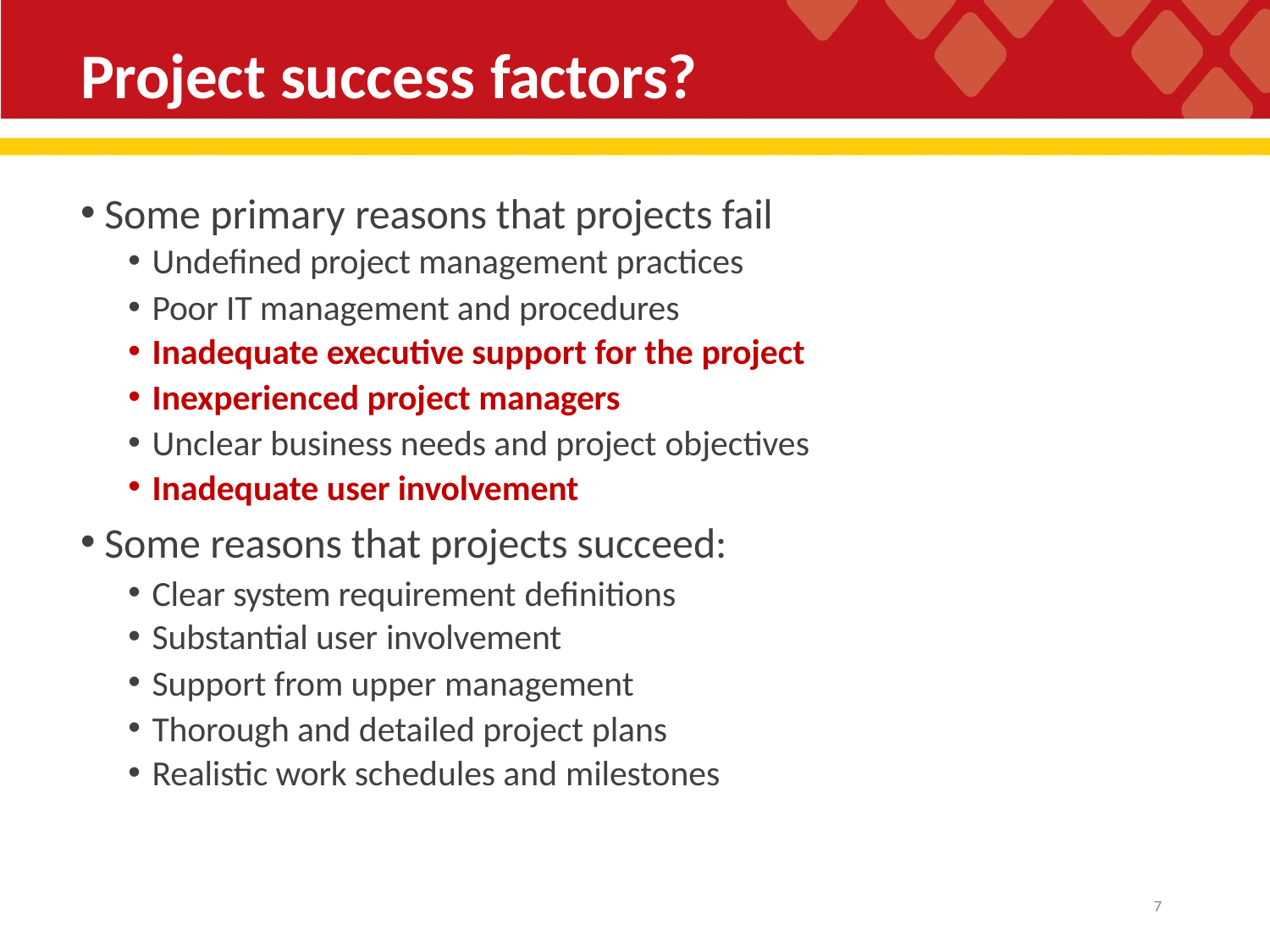

# Project success factors?
Some primary reasons that projects fail
Undefined project management practices
Poor IT management and procedures
Inadequate executive support for the project
Inexperienced project managers
Unclear business needs and project objectives
Inadequate user involvement
Some reasons that projects succeed:
Clear system requirement definitions
Substantial user involvement
Support from upper management
Thorough and detailed project plans
Realistic work schedules and milestones
7